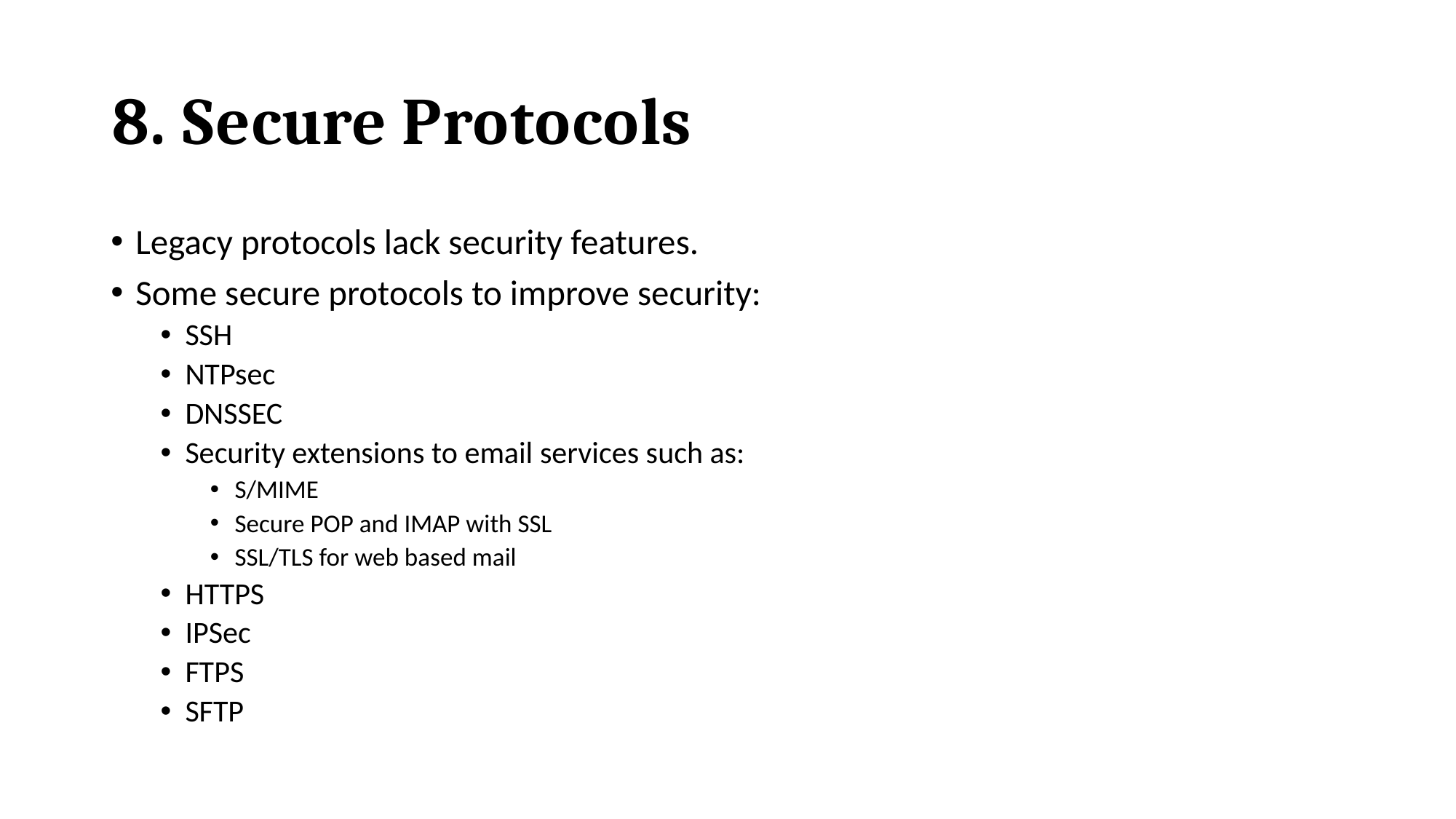

# 8. Secure Protocols
Legacy protocols lack security features.
Some secure protocols to improve security:
SSH
NTPsec
DNSSEC
Security extensions to email services such as:
S/MIME
Secure POP and IMAP with SSL
SSL/TLS for web based mail
HTTPS
IPSec
FTPS
SFTP